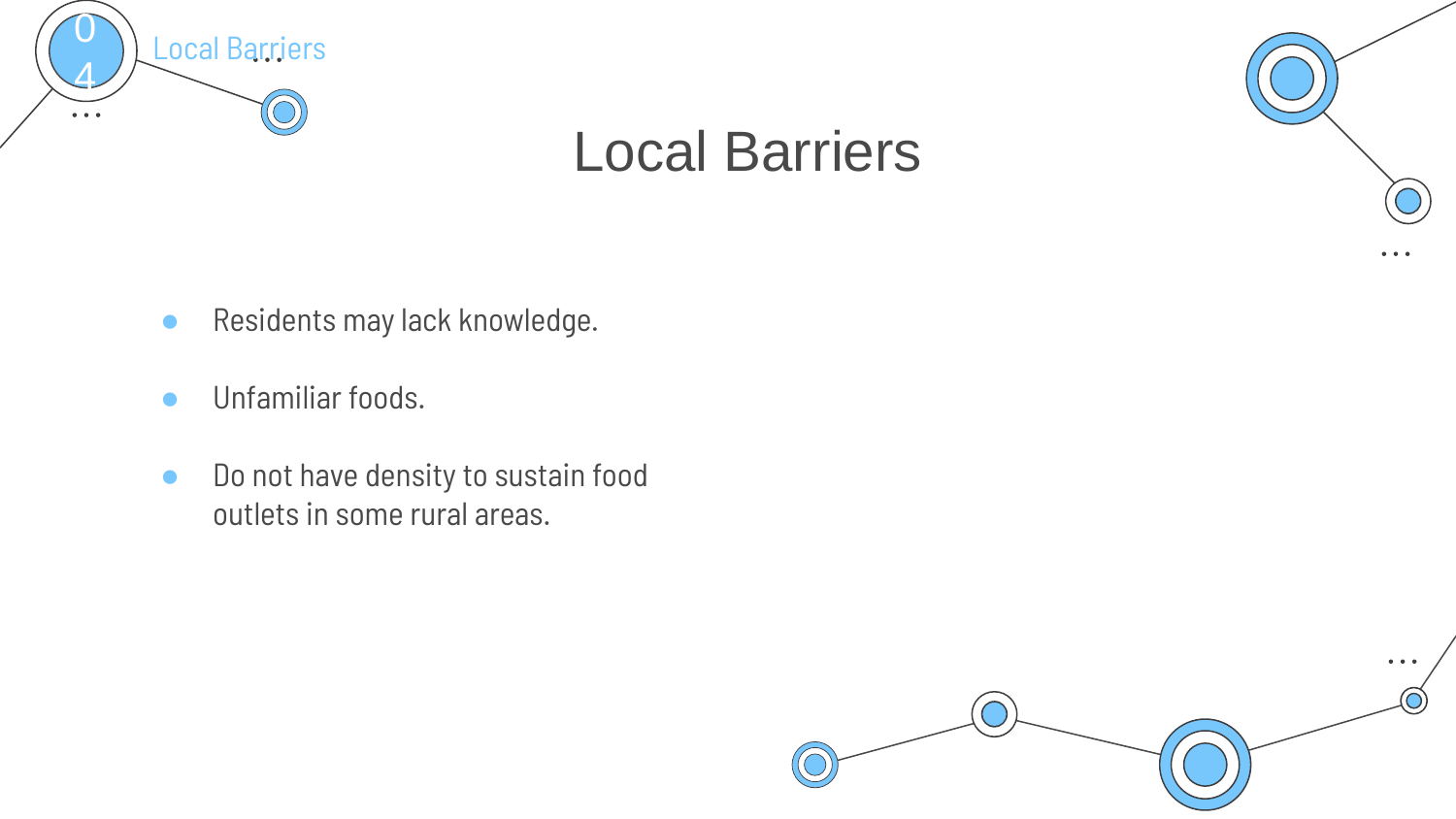

Local Barriers
04
# Local Barriers

Residents may lack knowledge.

Unfamiliar foods.

Do not have density to sustain food outlets in some rural areas.